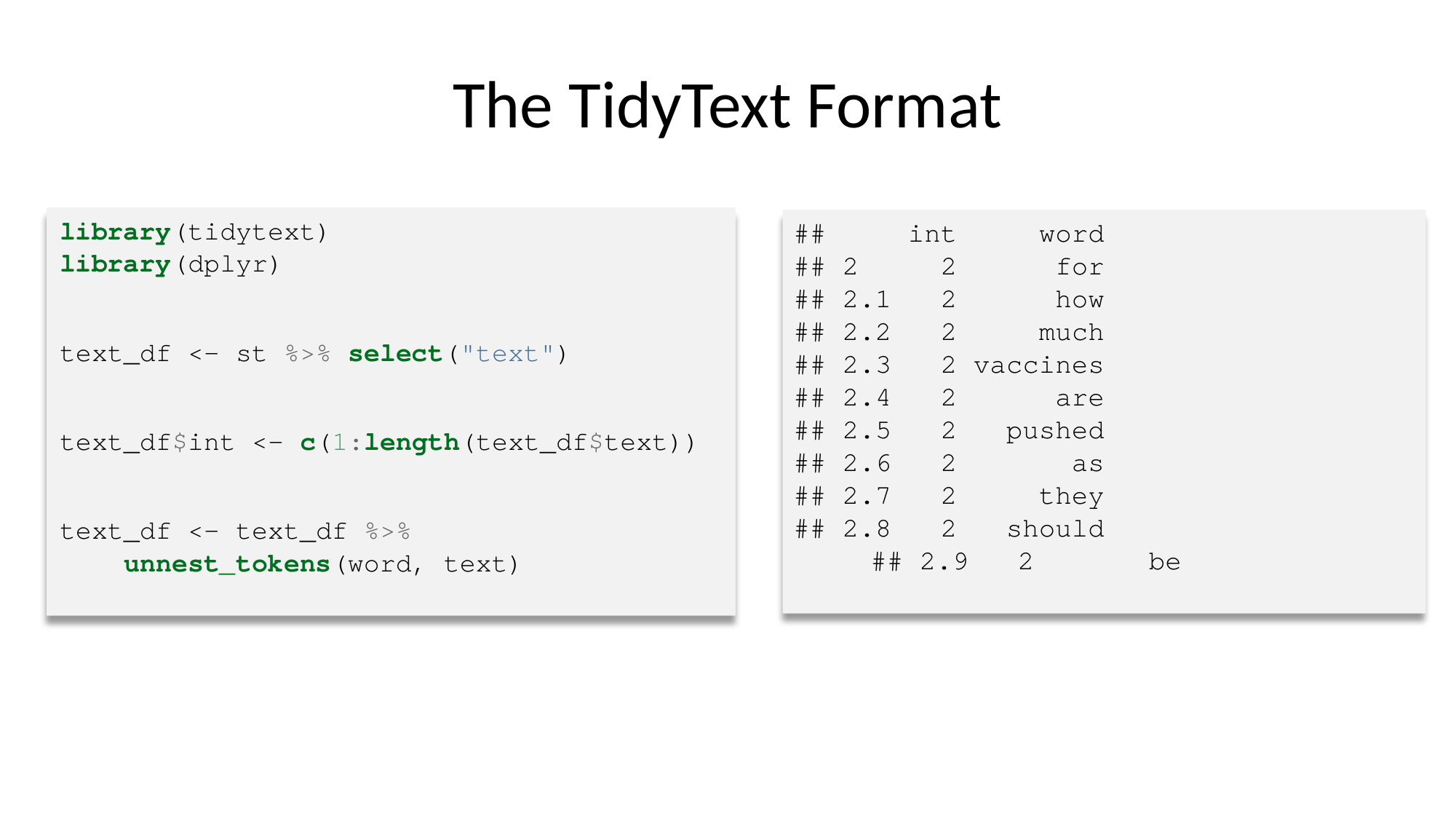

# The TidyText Format
library(tidytext)
library(dplyr)
text_df <- st %>% select("text")
text_df$int <- c(1:length(text_df$text))
text_df <- text_df %>%
    unnest_tokens(word, text)
##     int     word
## 2     2      for
## 2.1   2      how
## 2.2   2     much
## 2.3   2 vaccines
## 2.4   2      are
## 2.5   2   pushed
## 2.6   2       as
## 2.7   2     they
## 2.8   2   should
## 2.9   2       be